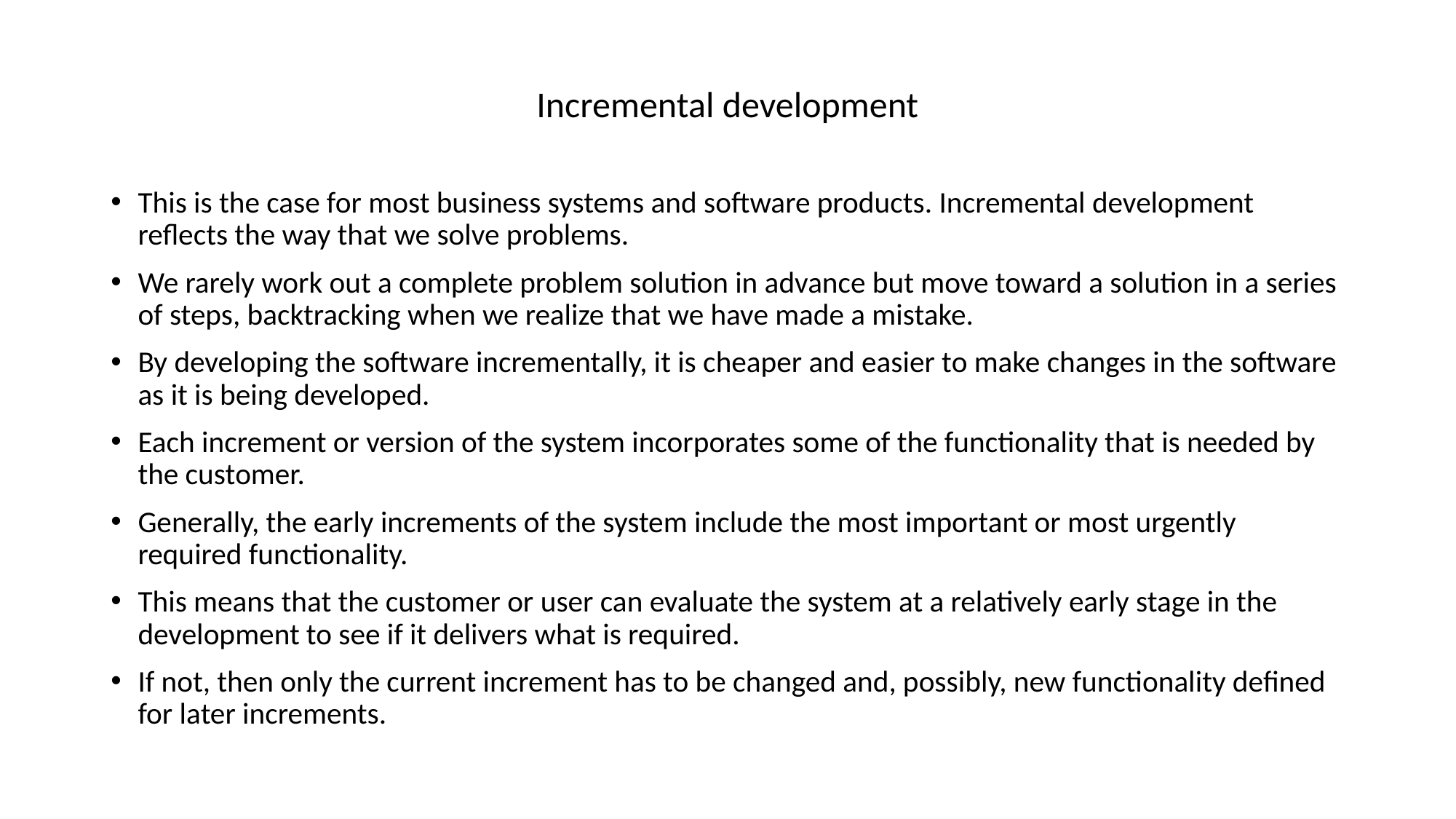

# Incremental development
This is the case for most business systems and software products. Incremental development reflects the way that we solve problems.
We rarely work out a complete problem solution in advance but move toward a solution in a series of steps, backtracking when we realize that we have made a mistake.
By developing the software incrementally, it is cheaper and easier to make changes in the software as it is being developed.
Each increment or version of the system incorporates some of the functionality that is needed by the customer.
Generally, the early increments of the system include the most important or most urgently required functionality.
This means that the customer or user can evaluate the system at a relatively early stage in the development to see if it delivers what is required.
If not, then only the current increment has to be changed and, possibly, new functionality defined for later increments.